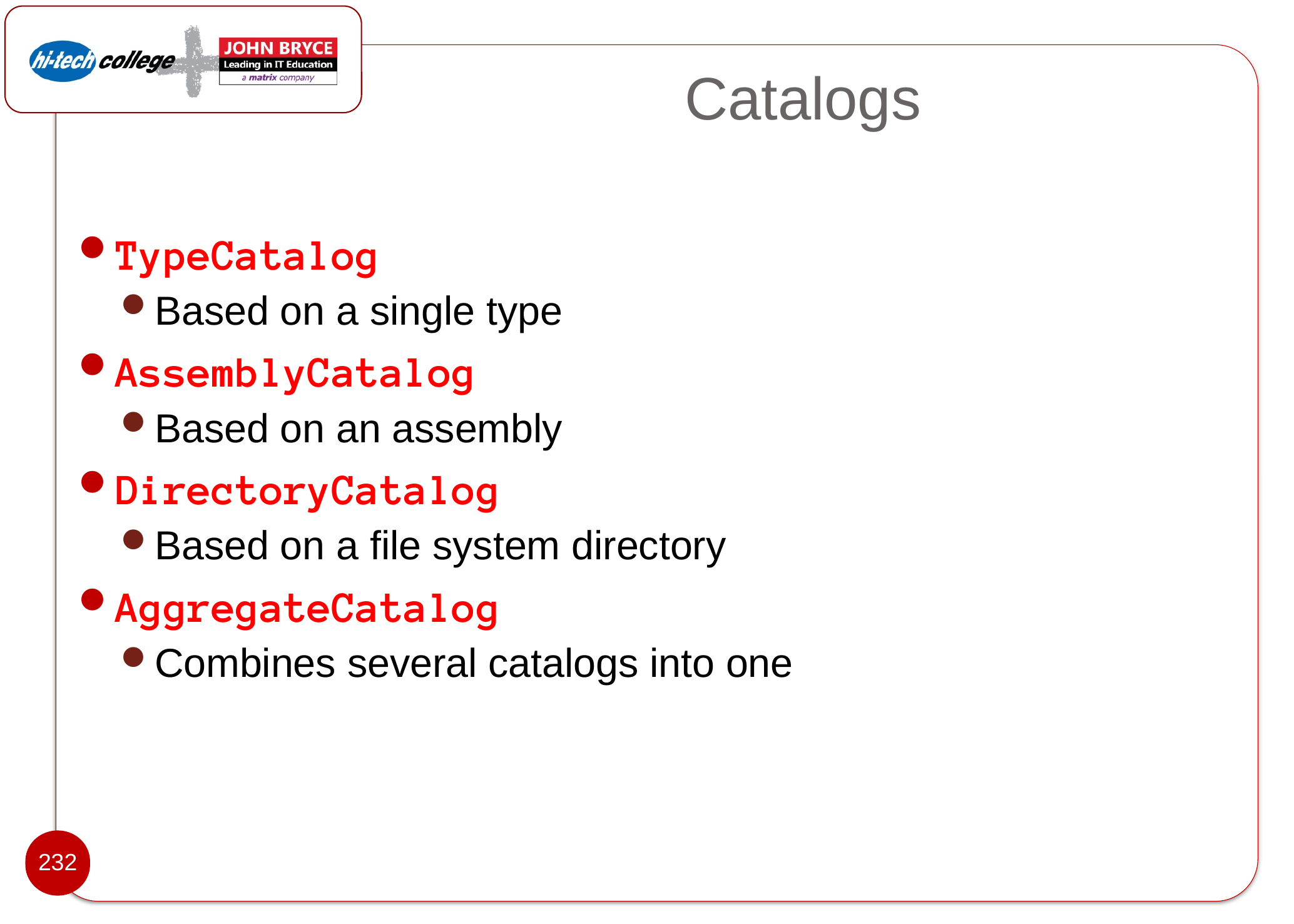

# Catalogs
TypeCatalog
Based on a single type
AssemblyCatalog
Based on an assembly
DirectoryCatalog
Based on a file system directory
AggregateCatalog
Combines several catalogs into one

232